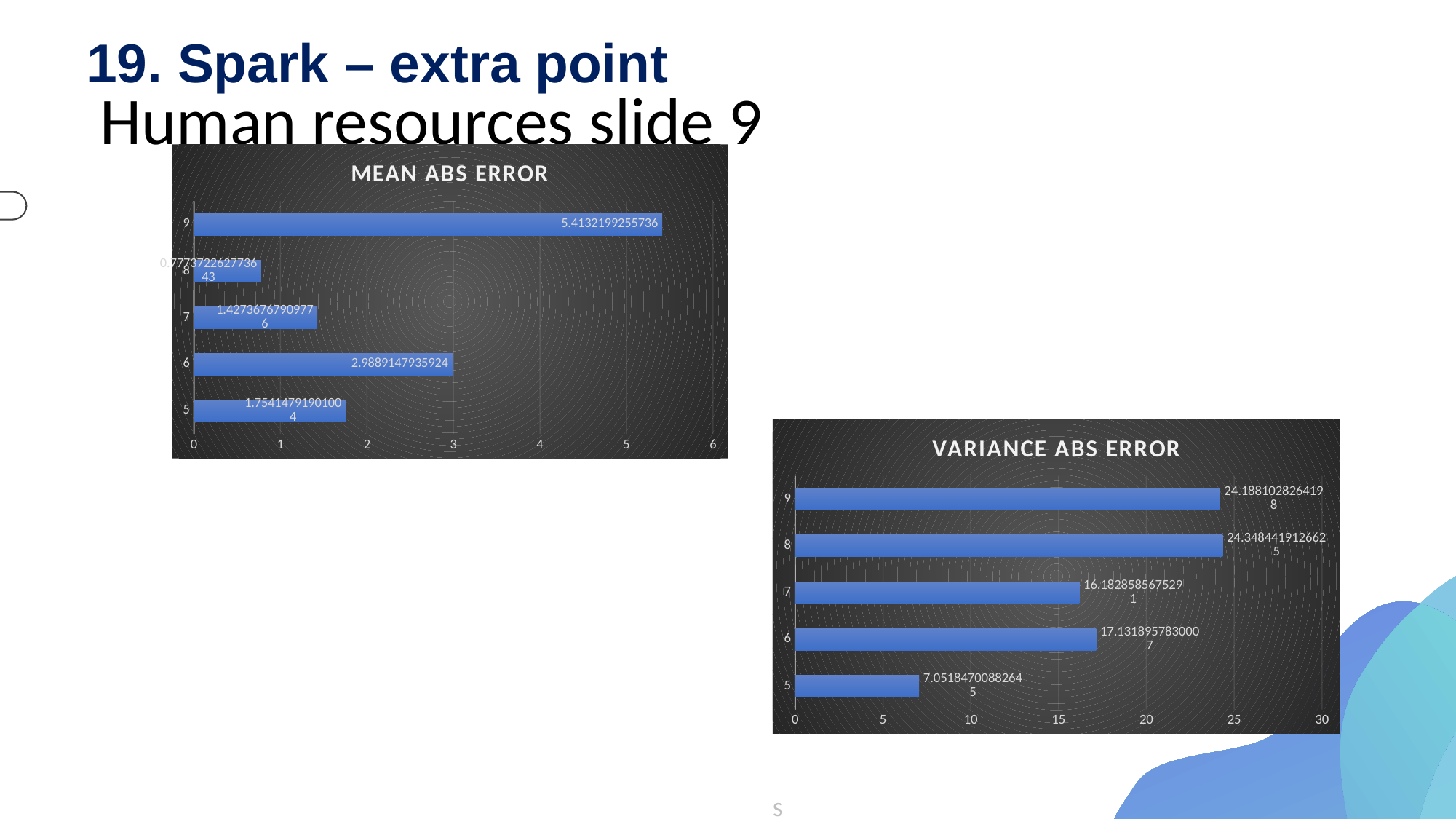

19. Spark – extra point
# Human resources slide 9

### Chart: MEAN ABS ERROR

| Category |  |
|---|---|
| 5 | 1.754147919010036 |
| 6 | 2.9889147935924014 |
| 7 | 1.4273676790977552 |
| 8 | 0.7773722627736425 |
| 9 | 5.413219925573602 |

### Chart: VARIANCE ABS ERROR

| Category |  |
|---|---|
| 5 | 7.051847008826446 |
| 6 | 17.131895783000708 |
| 7 | 16.182858567529138 |
| 8 | 24.3484419126625 |
| 9 | 24.188102826419836 |

s